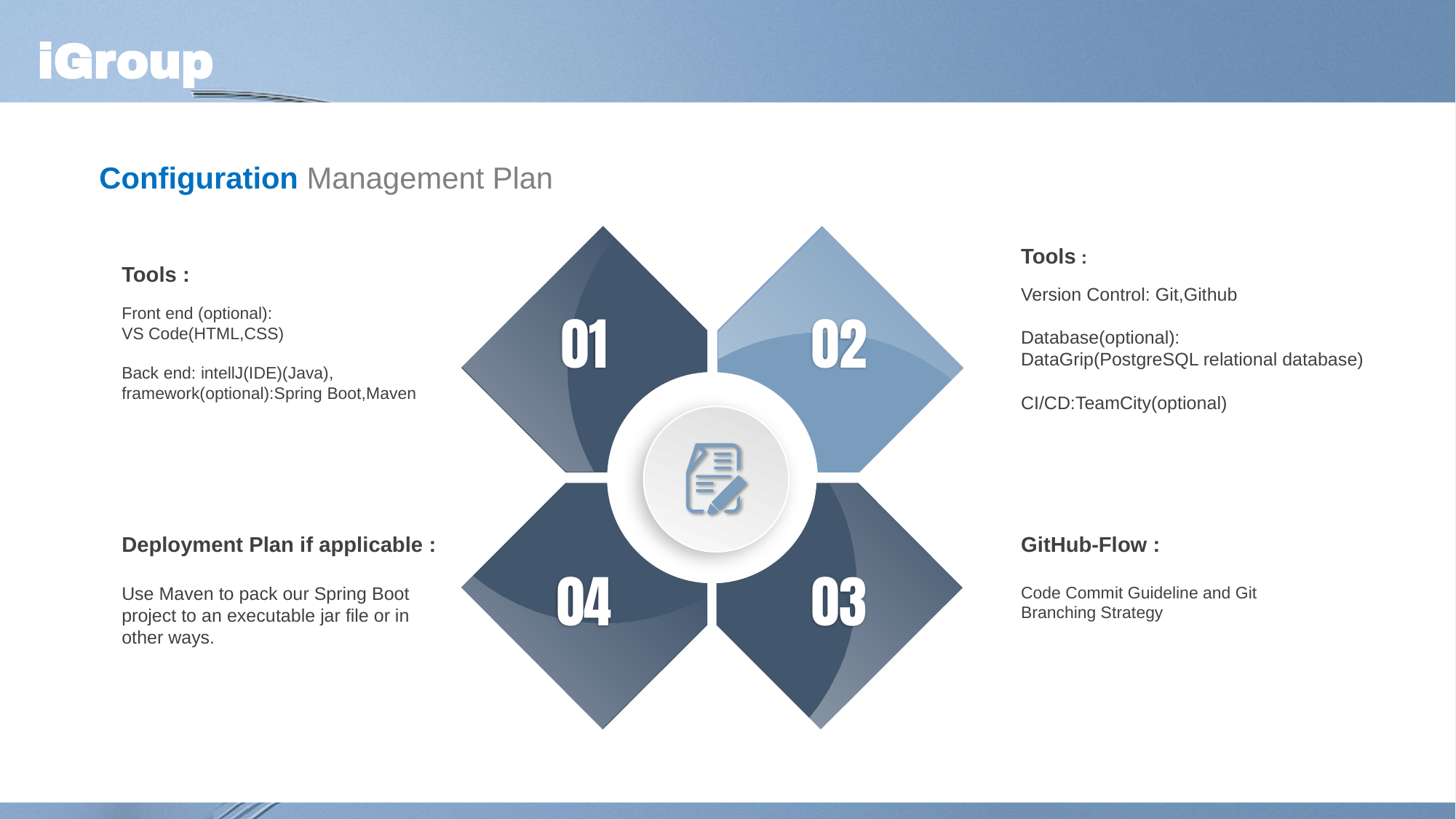

# iGroup
Configuration Management Plan

01

02
Tools :

Version Control: Git,Github

Database(optional):
DataGrip(PostgreSQL relational database)

CI/CD:TeamCity(optional)
Tools :

Front end (optional):
VS Code(HTML,CSS)

Back end: intellJ(IDE)(Java),  framework(optional):Spring Boot,Maven

04

03
Deployment Plan if applicable :

Use Maven to pack our Spring Boot project to an executable jar file or in other ways.

GitHub-Flow :

Code Commit Guideline and Git Branching Strategy